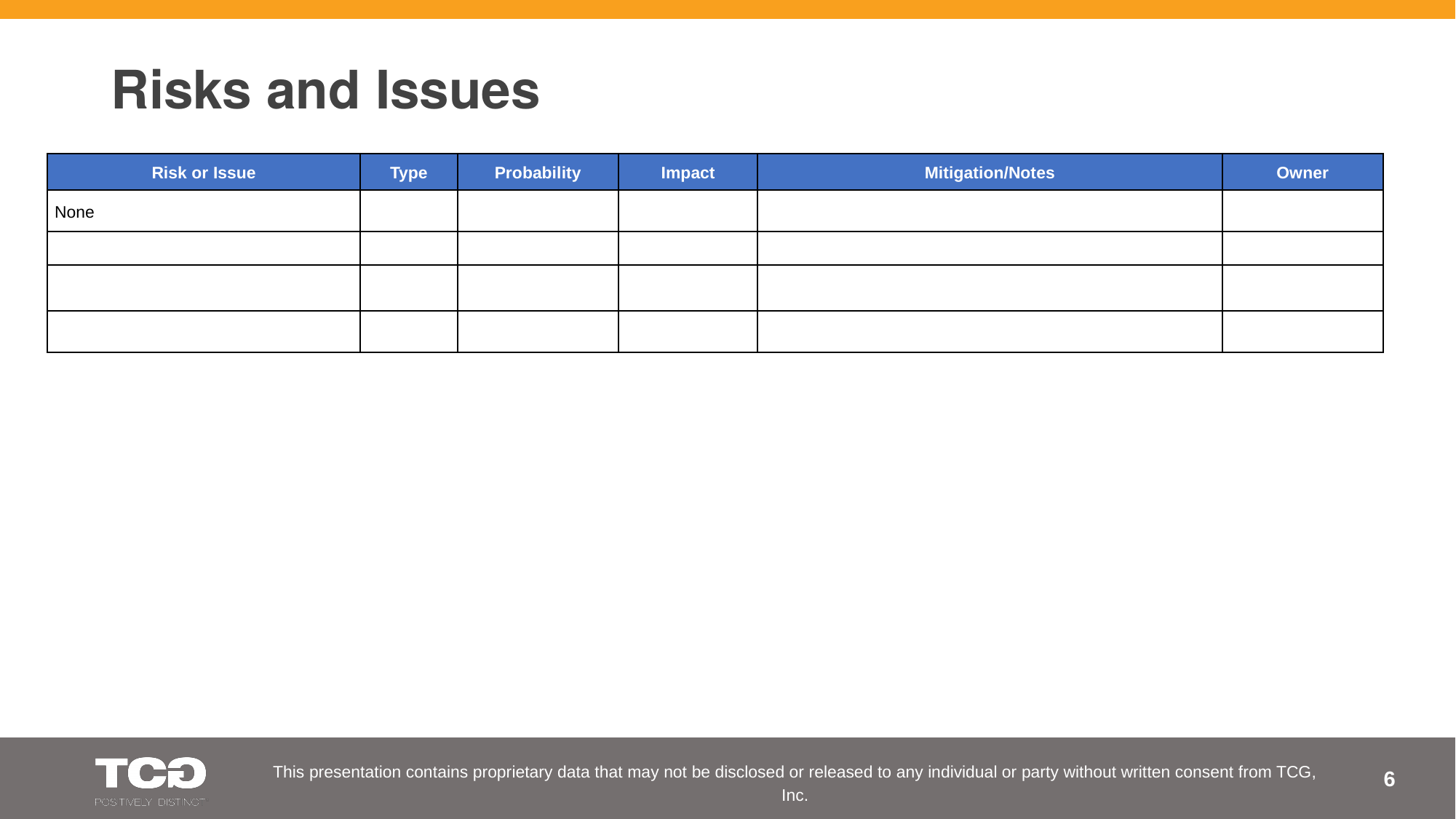

# Risks and Issues
| Risk or Issue | Type | Probability | Impact | Mitigation/Notes | Owner |
| --- | --- | --- | --- | --- | --- |
| None |  |  |  |  |  |
|  |  |  |  |  |  |
|  |  |  |  |  |  |
|  |  |  |  |  |  |